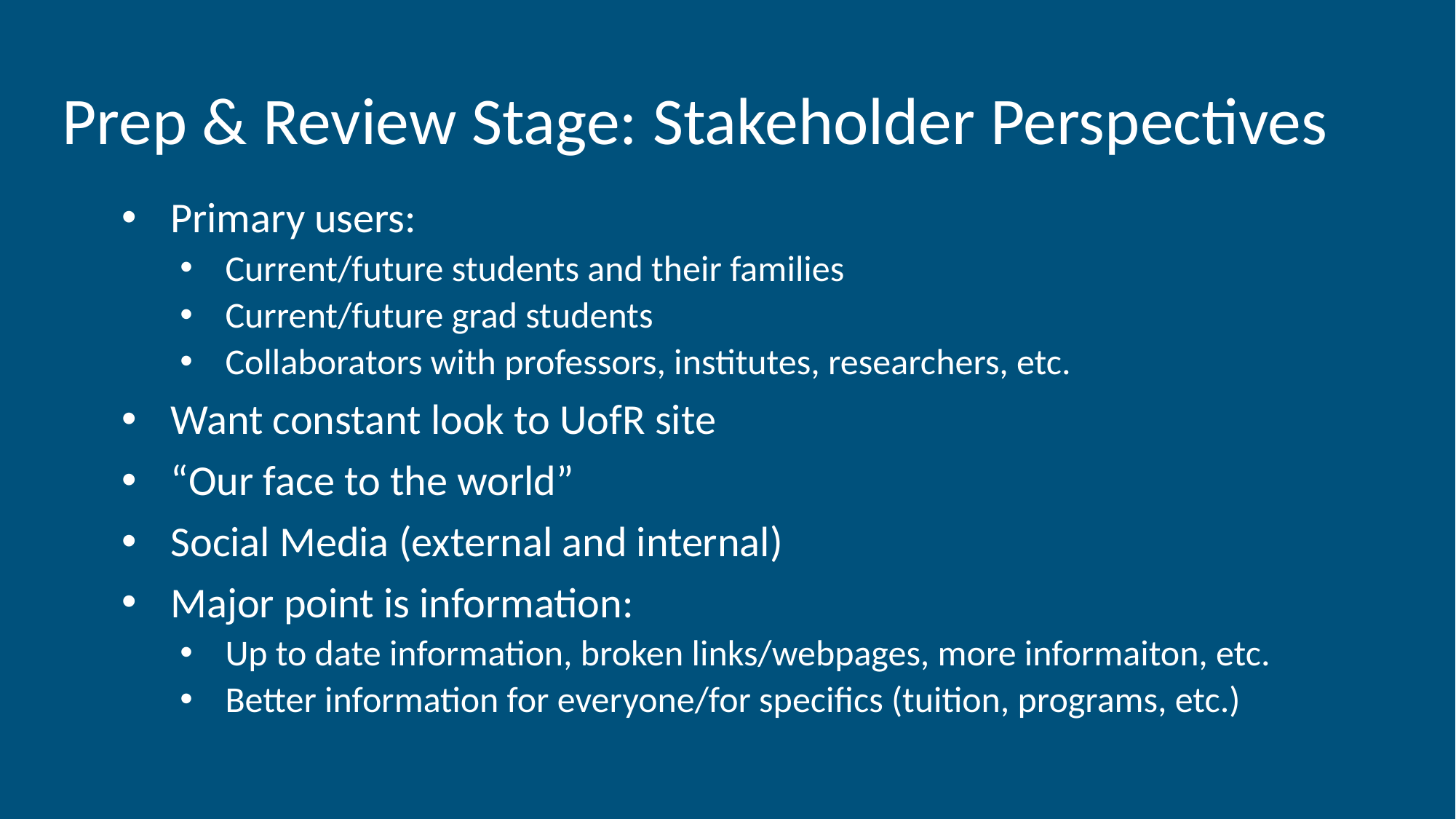

# Prep & Review Stage: Stakeholder Perspectives
Primary users:
Current/future students and their families
Current/future grad students
Collaborators with professors, institutes, researchers, etc.
Want constant look to UofR site
“Our face to the world”
Social Media (external and internal)
Major point is information:
Up to date information, broken links/webpages, more informaiton, etc.
Better information for everyone/for specifics (tuition, programs, etc.)